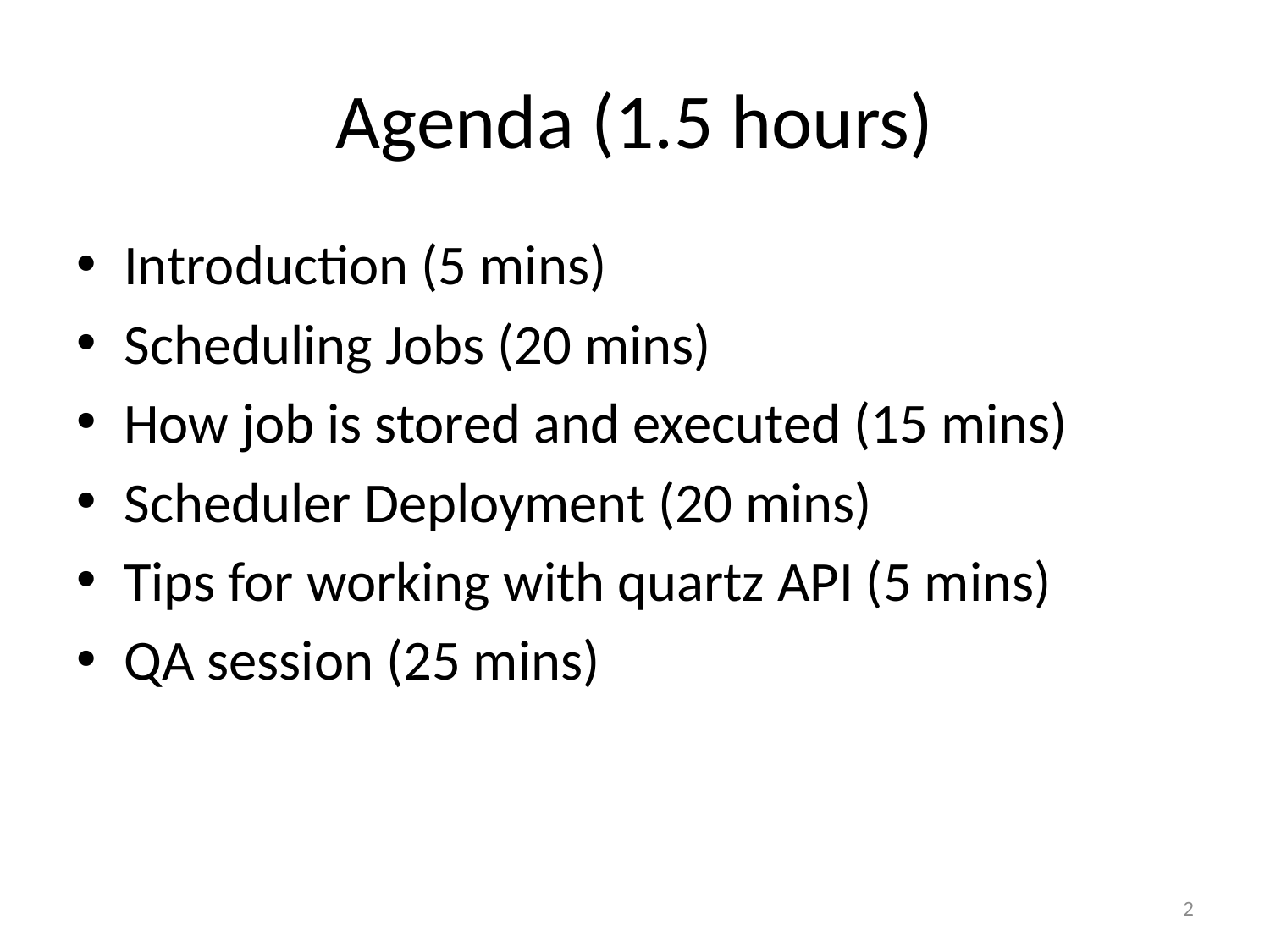

# Agenda (1.5 hours)
Introduction (5 mins)
Scheduling Jobs (20 mins)
How job is stored and executed (15 mins)
Scheduler Deployment (20 mins)
Tips for working with quartz API (5 mins)
QA session (25 mins)

2